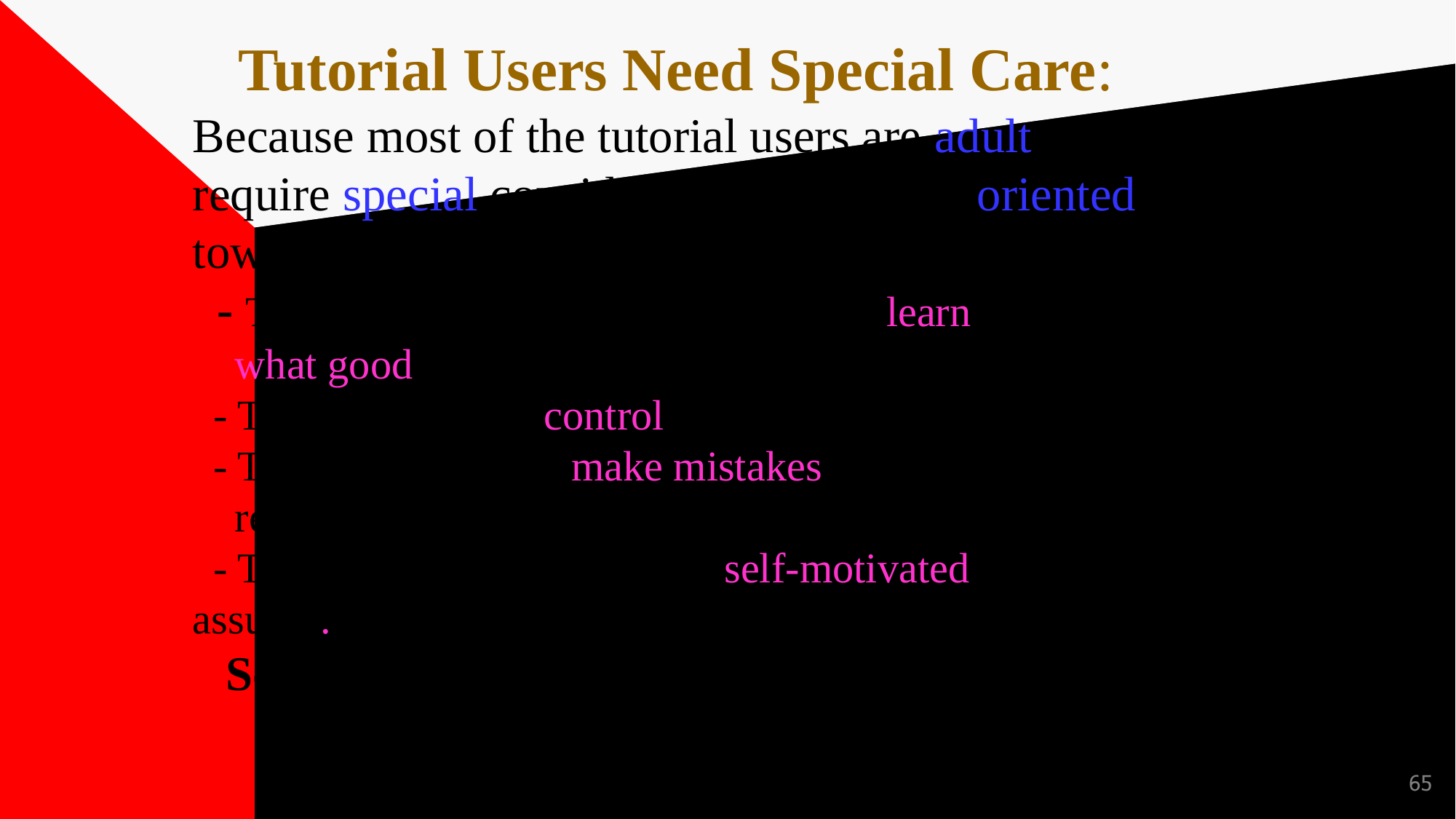

# Tutorial Users Need Special Care: Because most of the tutorial users are adult they require special considerations, there are oriented toward goals: - They want to know why they have to learn something and what good it will do for them. - They like to have control of their learning - They do not like to make mistakes and often they do not realize the value of making mistakes in the learning process. - They think of themselves as self-motivated and self-assured. So, …
65